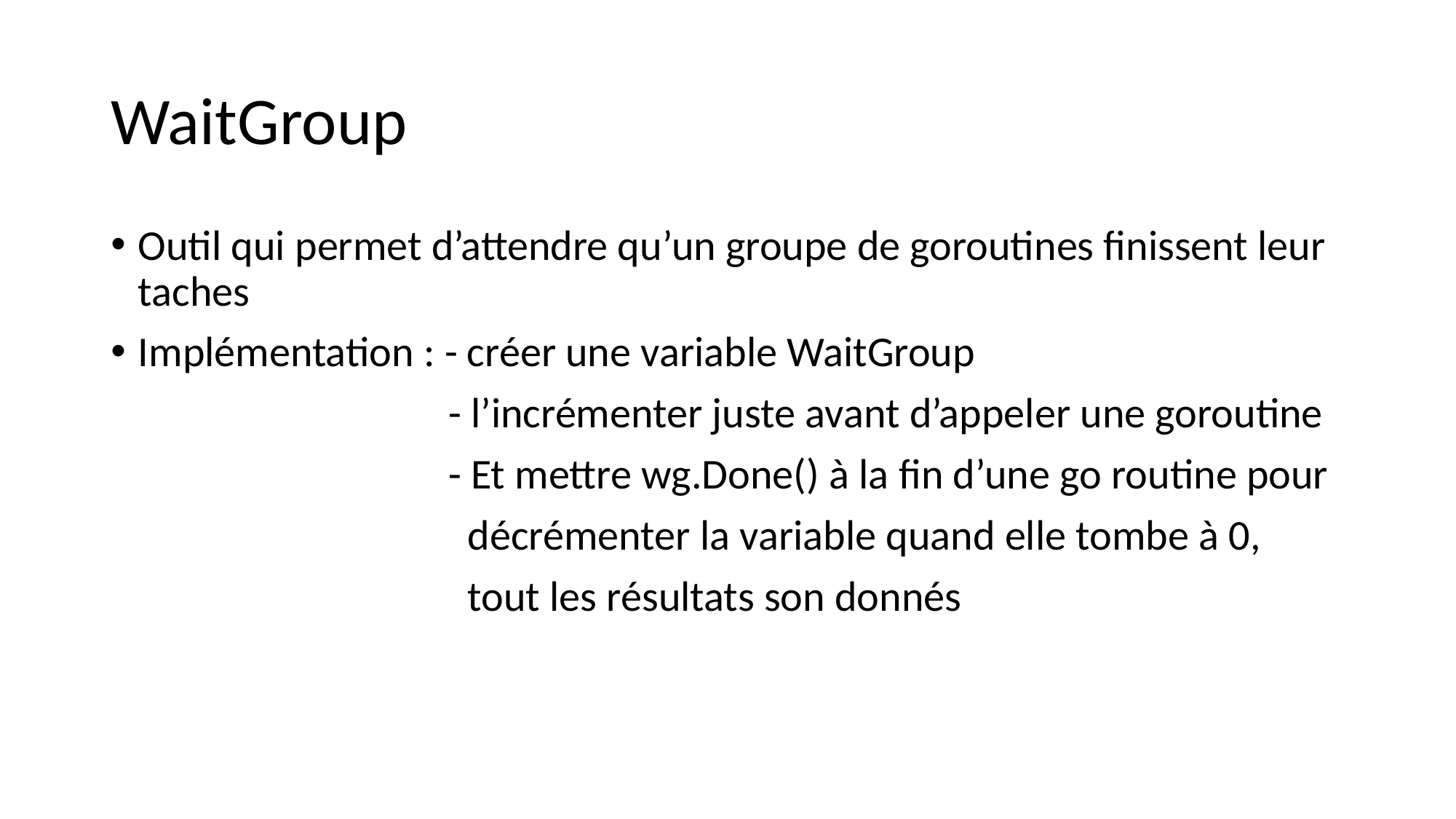

# WaitGroup
Outil qui permet d’attendre qu’un groupe de goroutines finissent leur taches
Implémentation : - créer une variable WaitGroup
                                   - l’incrémenter juste avant d’appeler une goroutine
                                   - Et mettre wg.Done() à la fin d’une go routine pour
                                     décrémenter la variable quand elle tombe à 0,
                                     tout les résultats son donnés